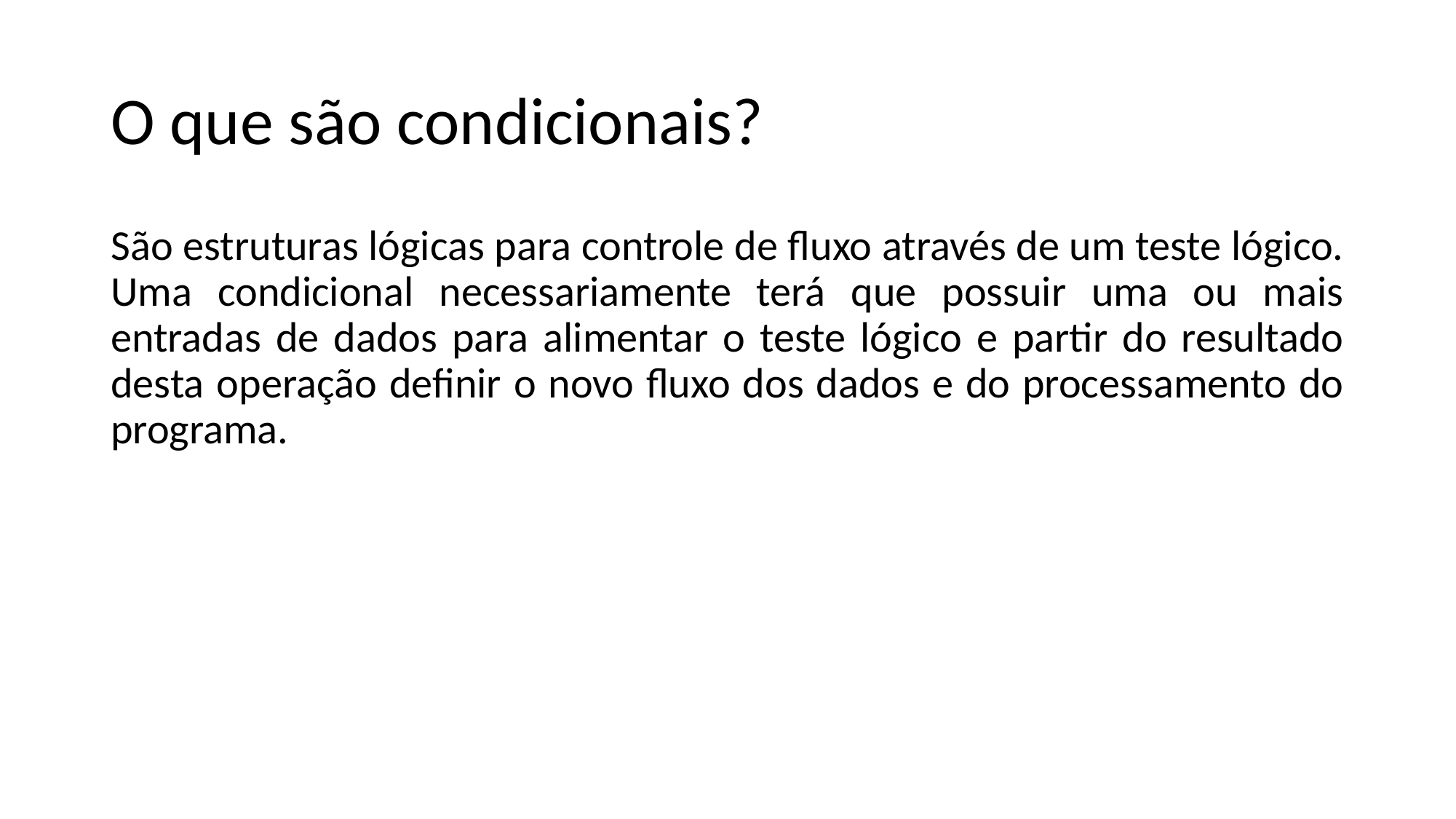

# O que são condicionais?
São estruturas lógicas para controle de fluxo através de um teste lógico. Uma condicional necessariamente terá que possuir uma ou mais entradas de dados para alimentar o teste lógico e partir do resultado desta operação definir o novo fluxo dos dados e do processamento do programa.